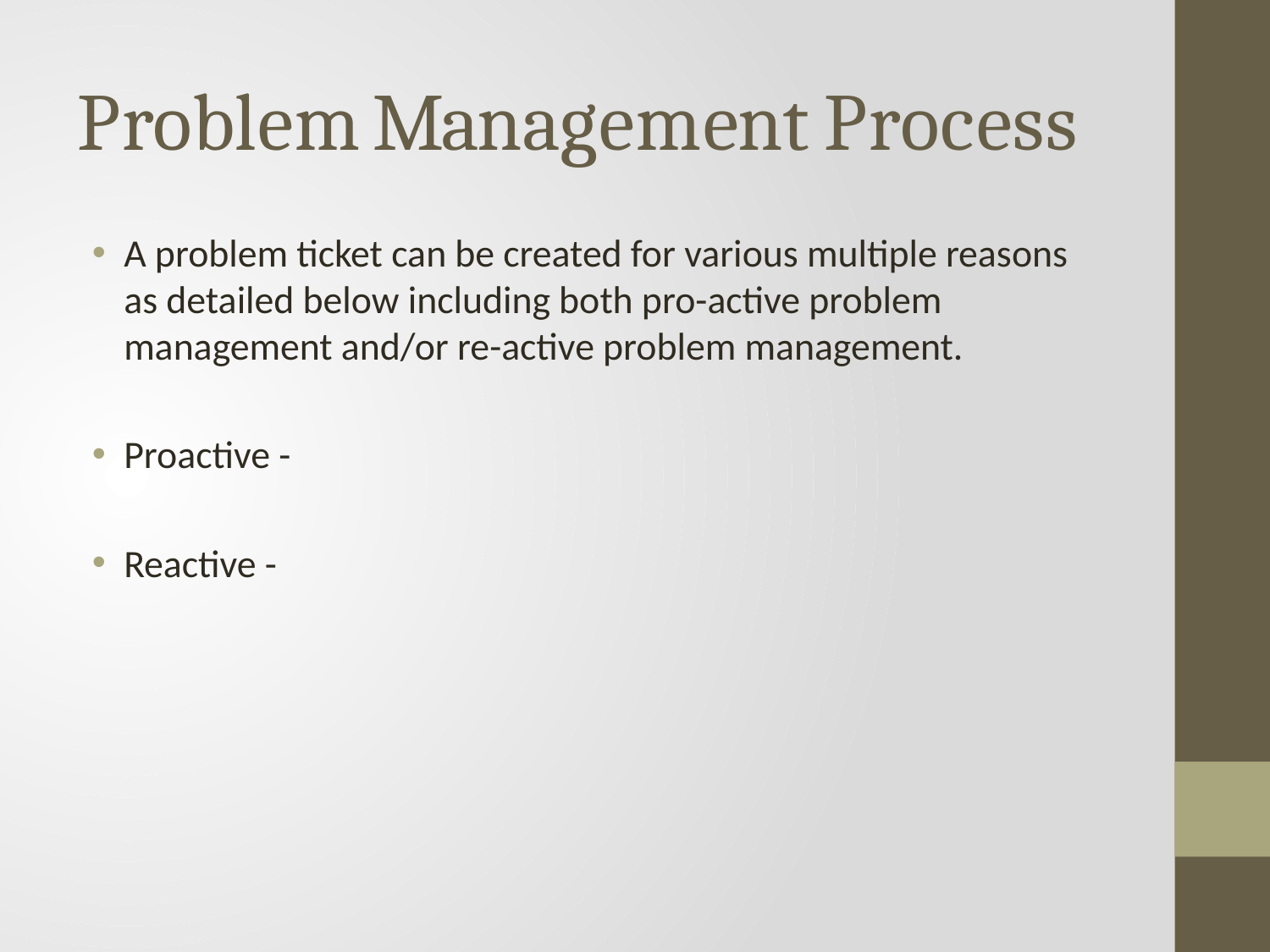

# Problem Management Process
A problem ticket can be created for various multiple reasons as detailed below including both pro-active problem management and/or re-active problem management.

Proactive -

Reactive -